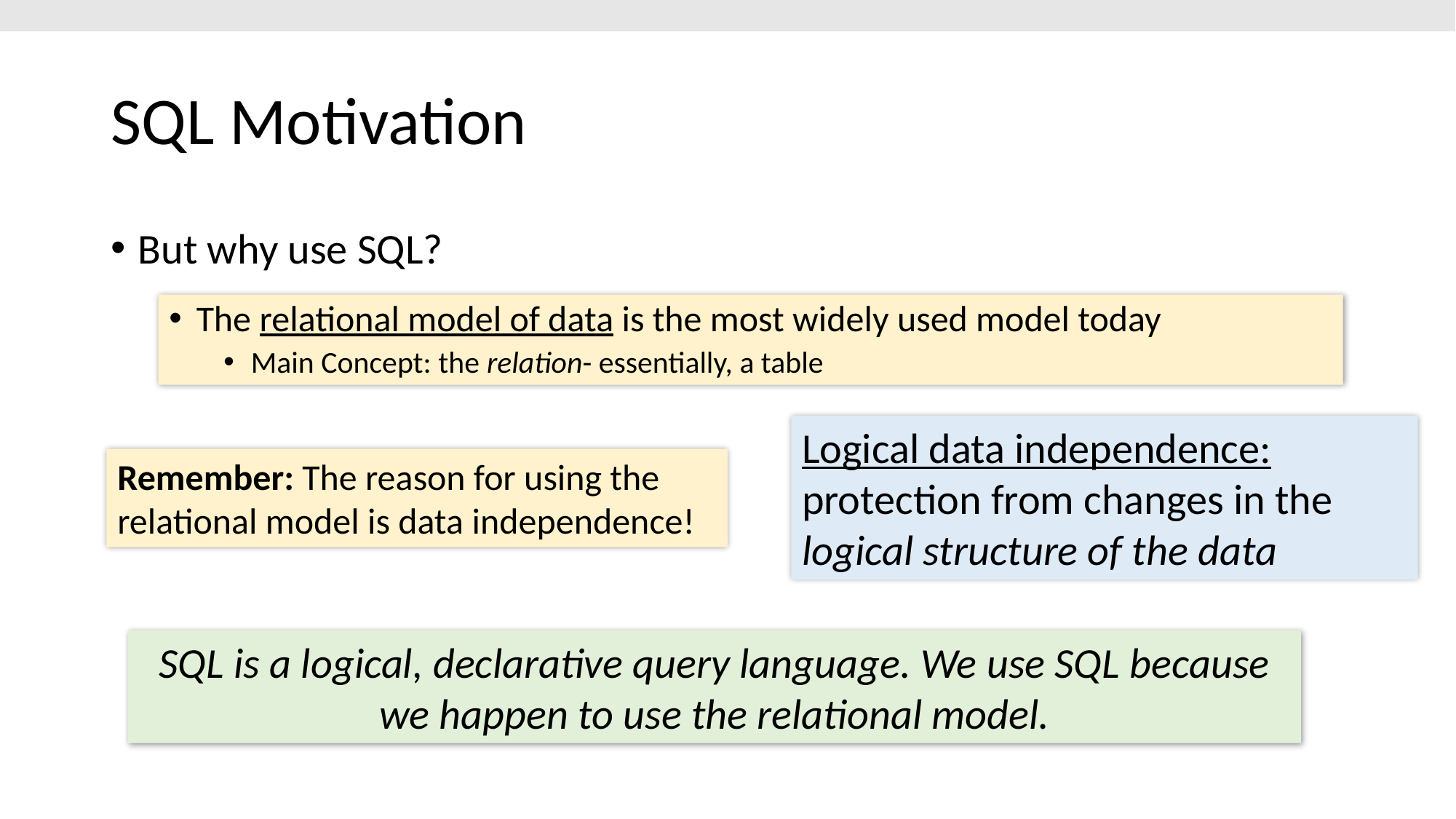

# SQL Motivation
But why use SQL?

The relational model of data is the most widely used model today
Main Concept: the relation- essentially, a table
Logical data independence: protection from changes in the logical structure of the data
Remember: The reason for using the relational model is data independence!
SQL is a logical, declarative query language. We use SQL because we happen to use the relational model.